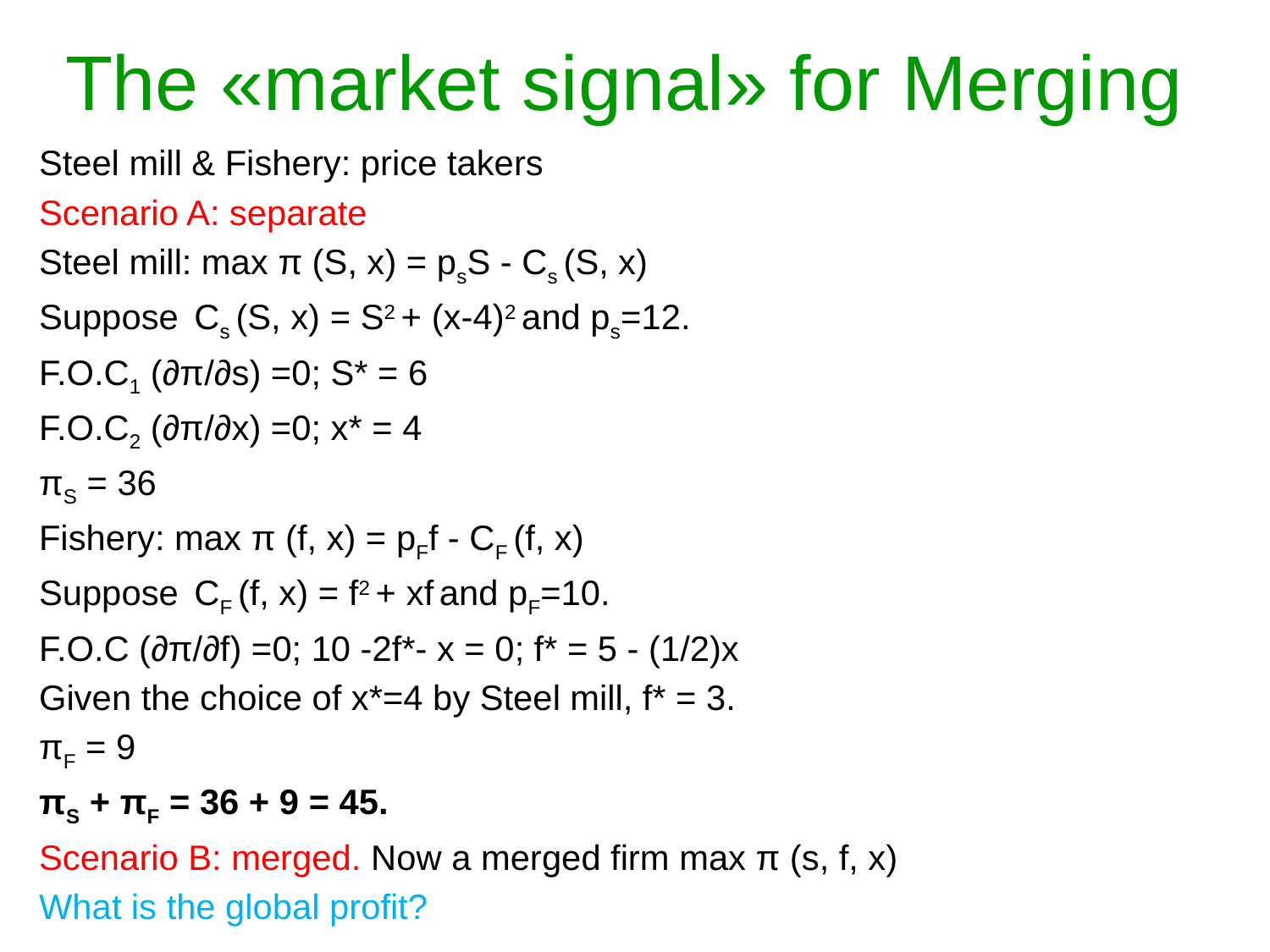

# The «market signal» for Merging
Steel mill & Fishery: price takers
Scenario A: separate
Steel mill: max π (S, x) = psS - Cs (S, x)
Suppose  Cs (S, x) = S2 + (x-4)2 and ps=12.
F.O.C1 (∂π/∂s) =0; S* = 6
F.O.C2 (∂π/∂x) =0; x* = 4
πS = 36
Fishery: max π (f, x) = pFf - CF (f, x)
Suppose  CF (f, x) = f2 + xf and pF=10.
F.O.C (∂π/∂f) =0; 10 -2f*- x = 0; f* = 5 - (1/2)x
Given the choice of x*=4 by Steel mill, f* = 3.
πF = 9
πS + πF = 36 + 9 = 45.
Scenario B: merged. Now a merged firm max π (s, f, x)
What is the global profit?